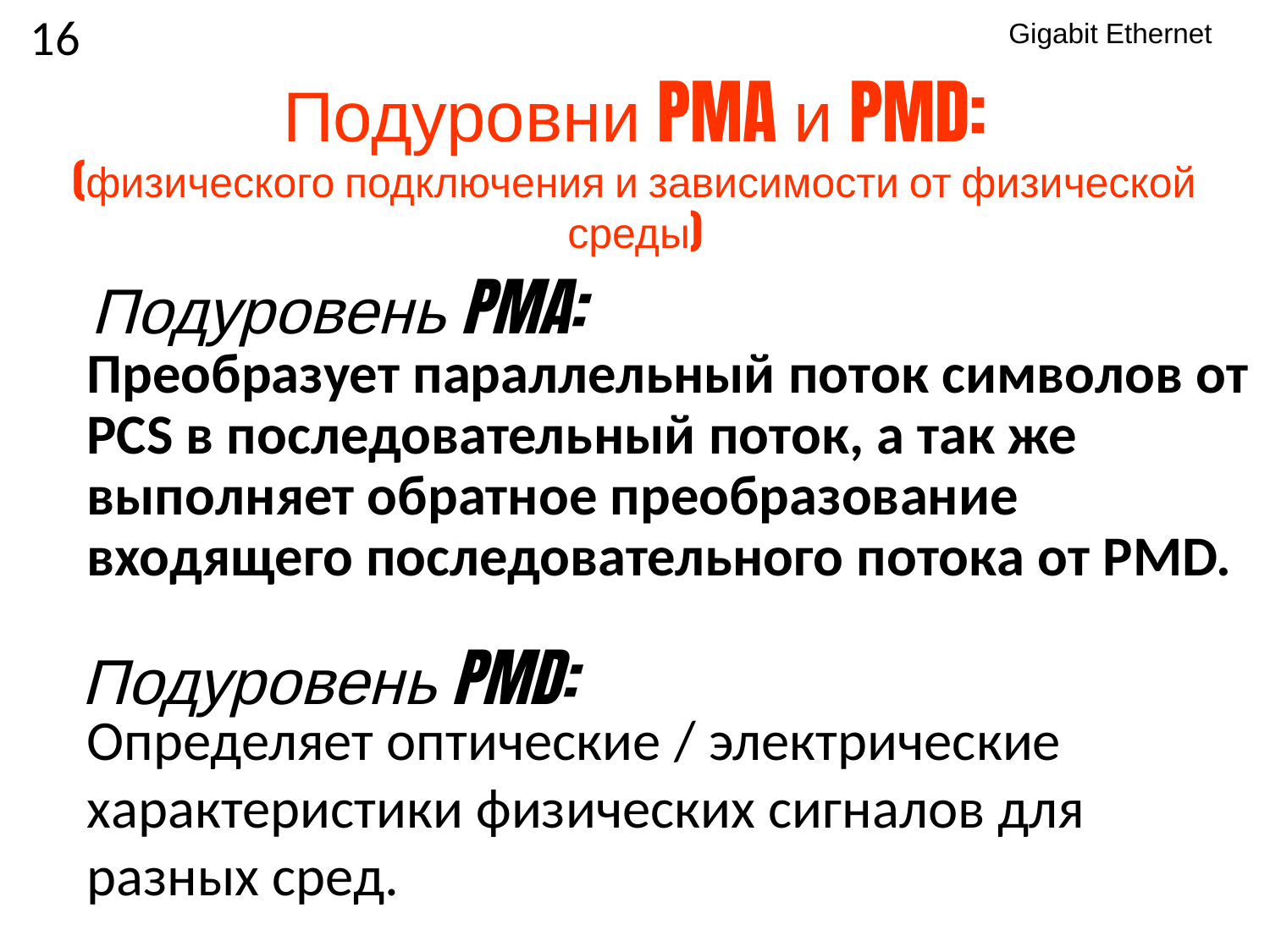

16
Gigabit Ethernet
# Подуровни PMA и PMD: (физического подключения и зависимости от физической среды)
Подуровень PMA:
Преобразует параллельный поток символов от PCS в последовательный поток, а так же выполняет обратное преобразование входящего последовательного потока от PMD.
Подуровень PMD:
Определяет оптические / электрические характеристики физических сигналов для разных сред.